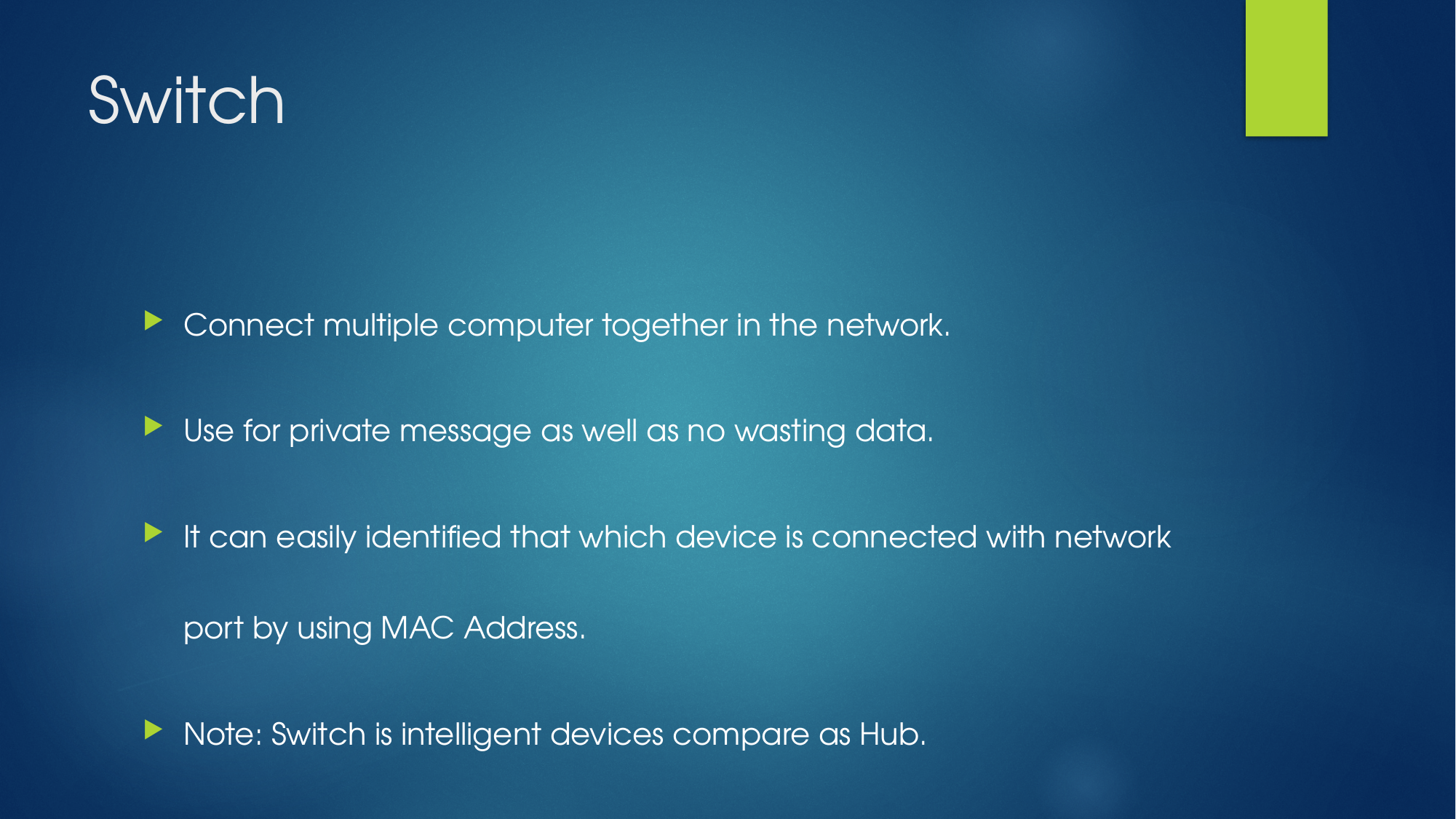

# Switch
Connect multiple computer together in the network.
Use for private message as well as no wasting data.
It can easily identified that which device is connected with network port by using MAC Address.
Note: Switch is intelligent devices compare as Hub.